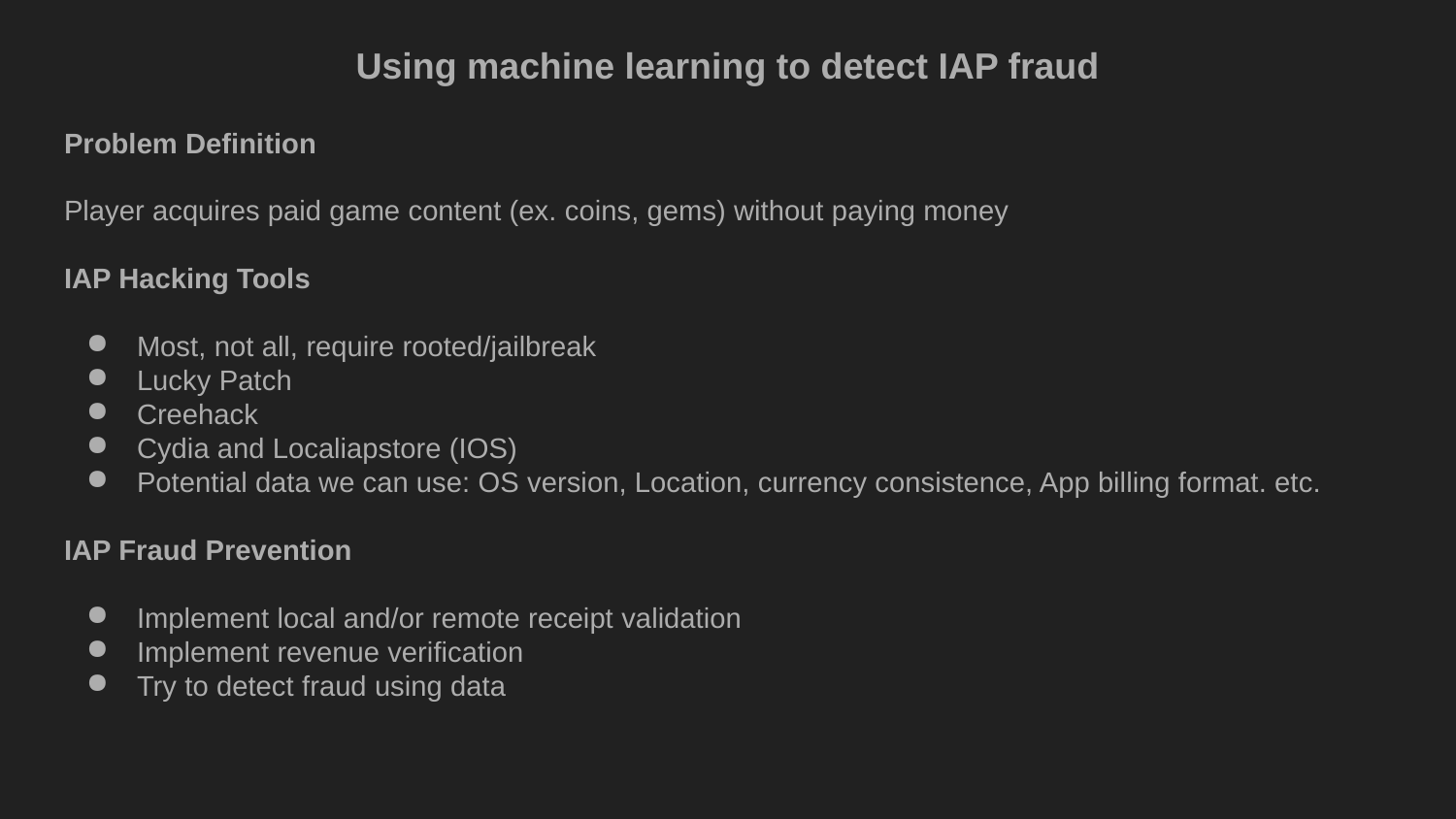

Using machine learning to detect IAP fraud

Problem Definition

Player acquires paid game content (ex. coins, gems) without paying money

IAP Hacking Tools

Most, not all, require rooted/jailbreak
Lucky Patch
Creehack
Cydia and Localiapstore (IOS)
Potential data we can use: OS version, Location, currency consistence, App billing format. etc.

IAP Fraud Prevention

Implement local and/or remote receipt validation
Implement revenue verification
Try to detect fraud using data